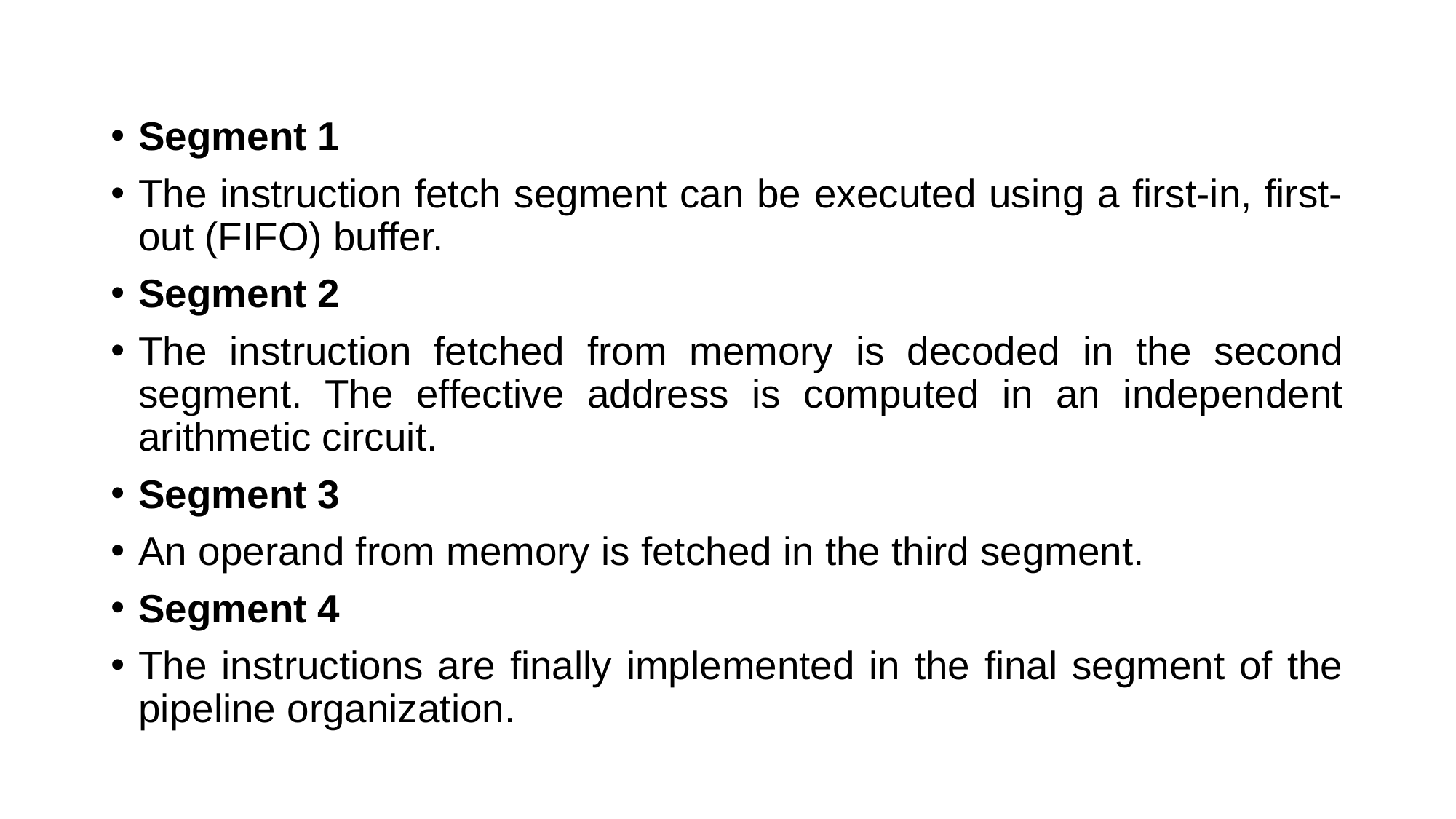

Segment 1
The instruction fetch segment can be executed using a first-in, first-out (FIFO) buffer.
Segment 2
The instruction fetched from memory is decoded in the second segment. The effective address is computed in an independent arithmetic circuit.
Segment 3
An operand from memory is fetched in the third segment.
Segment 4
The instructions are finally implemented in the final segment of the pipeline organization.